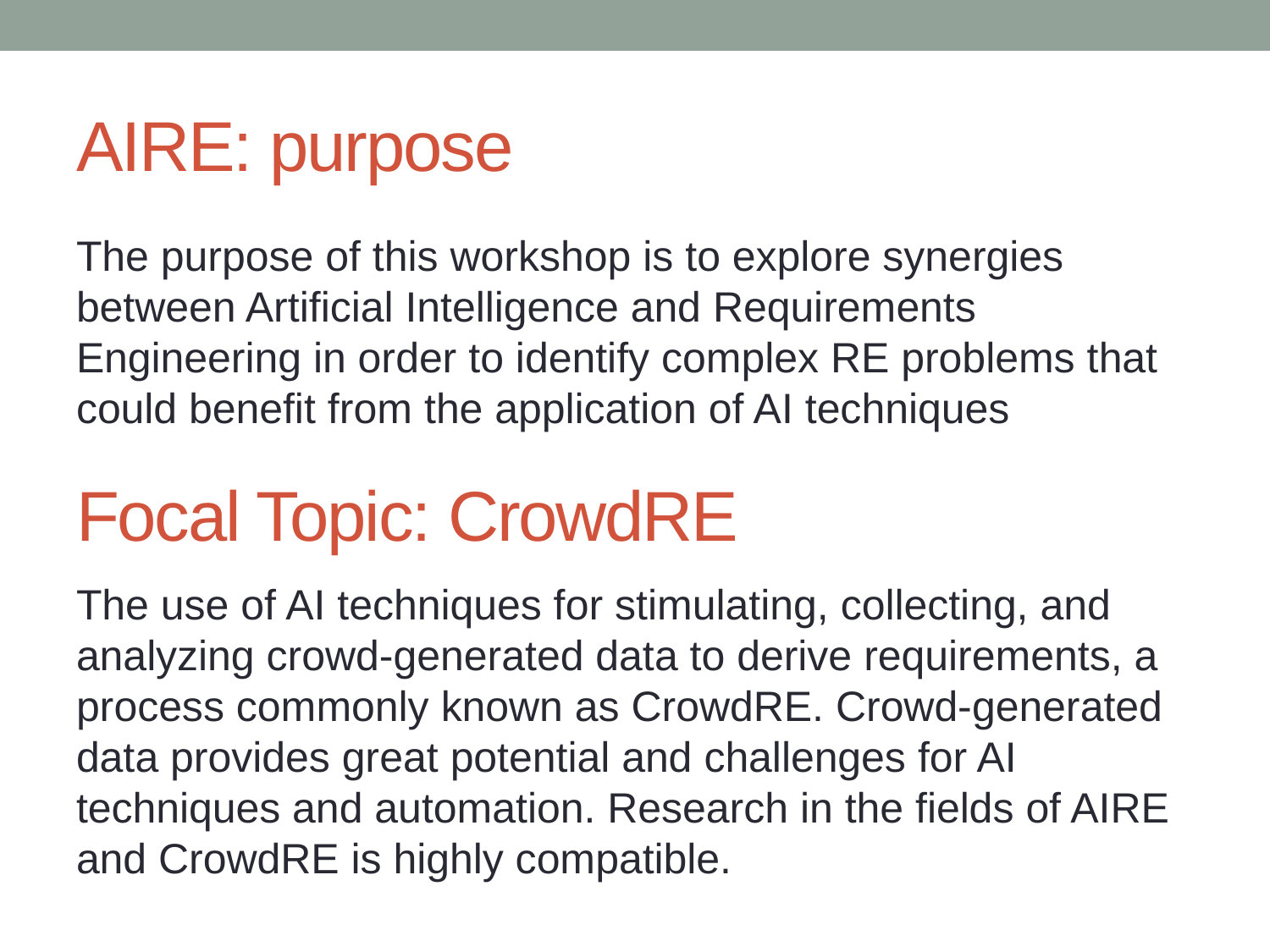

# AIRE: purpose
The purpose of this workshop is to explore synergies between Artificial Intelligence and Requirements Engineering in order to identify complex RE problems that could benefit from the application of AI techniques
Focal Topic: CrowdRE
The use of AI techniques for stimulating, collecting, and analyzing crowd-generated data to derive requirements, a process commonly known as CrowdRE. Crowd-generated data provides great potential and challenges for AI techniques and automation. Research in the fields of AIRE and CrowdRE is highly compatible.